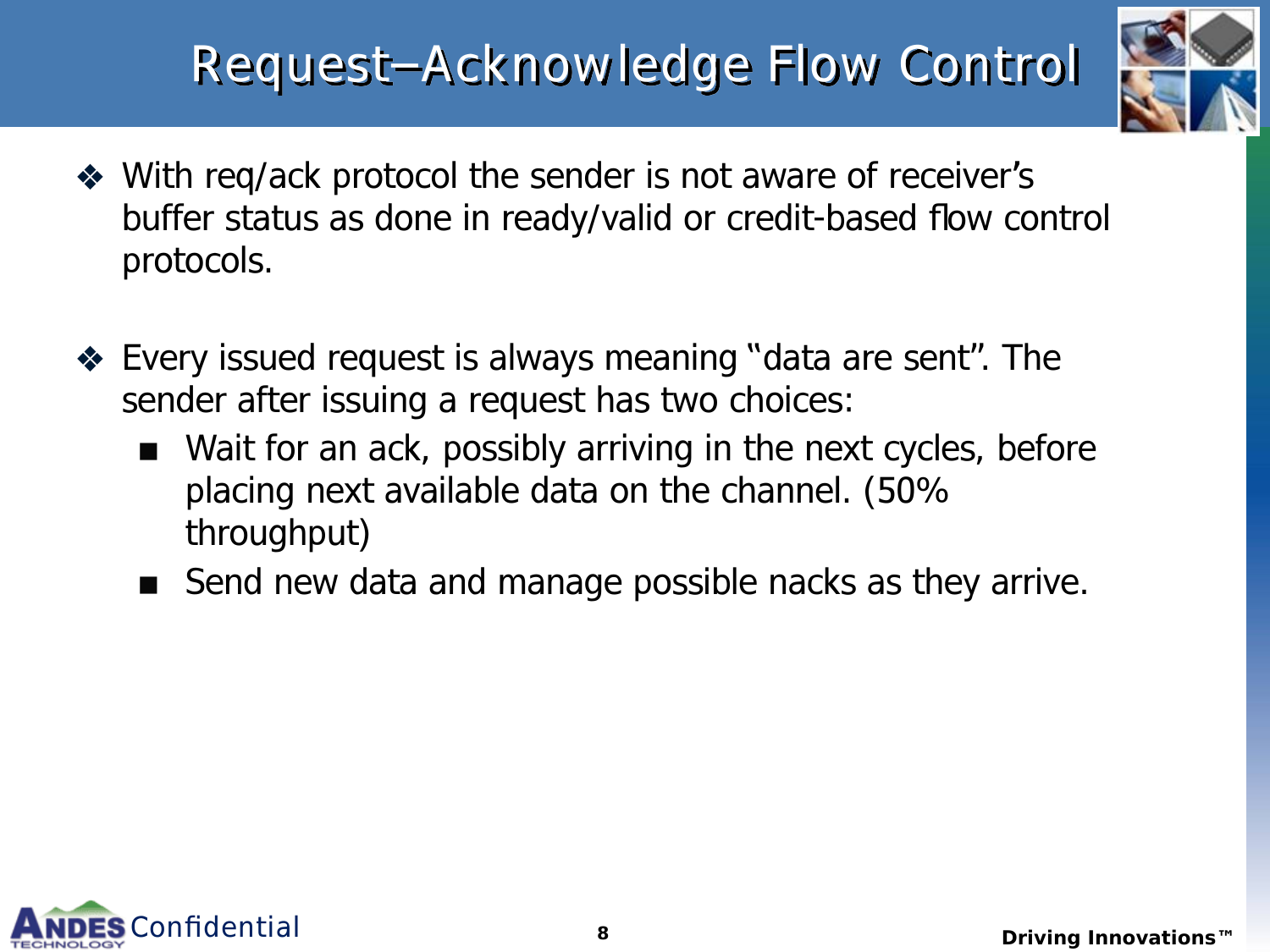

# Request–Acknowledge Flow Control
With req/ack protocol the sender is not aware of receiver’s buffer status as done in ready/valid or credit-based flow control protocols.

Every issued request is always meaning “data are sent”. The sender after issuing a request has two choices:
Wait for an ack, possibly arriving in the next cycles, before placing next available data on the channel. (50% throughput)
Send new data and manage possible nacks as they arrive.